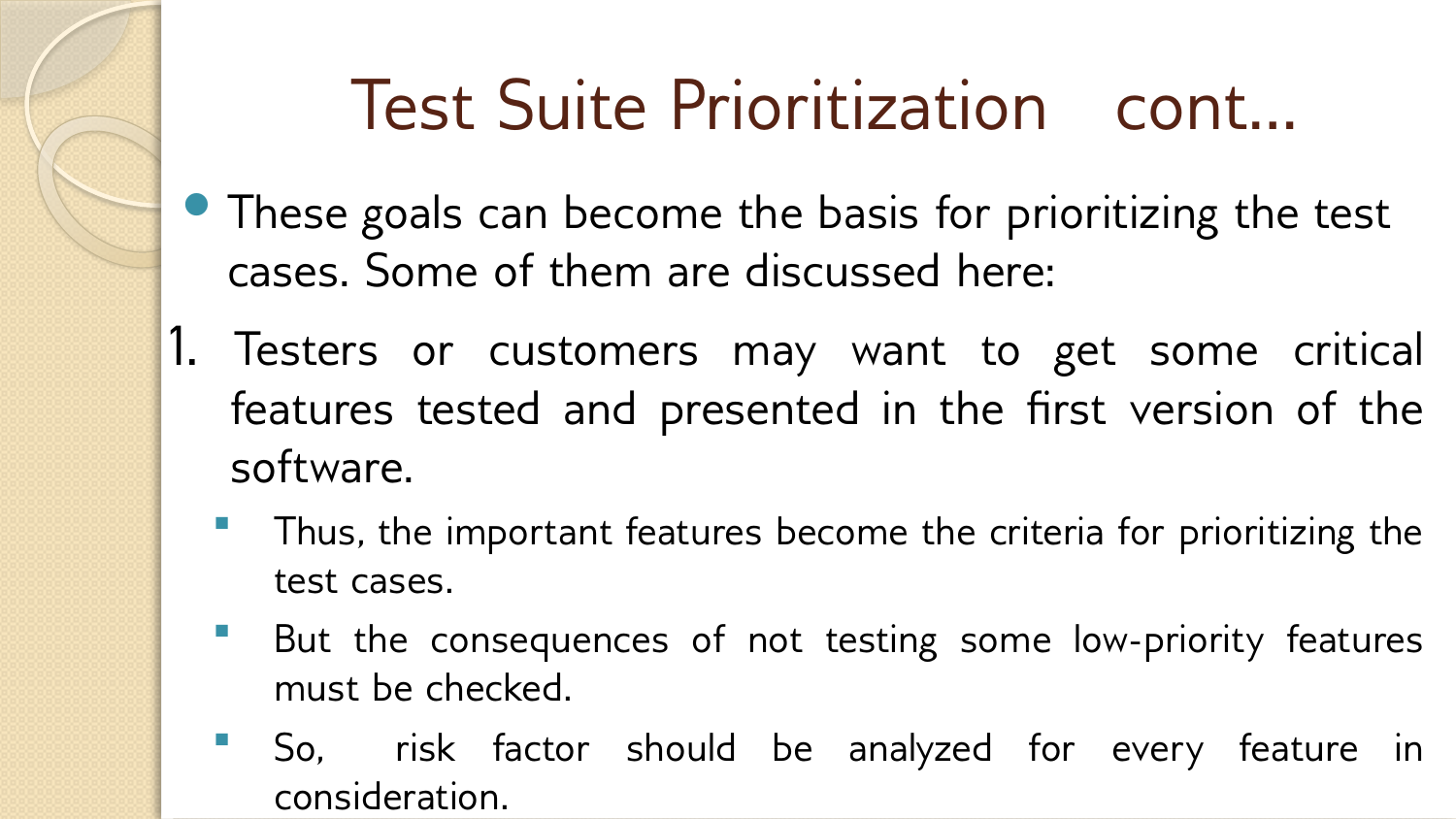

# Test Suite Prioritization   cont…
These goals can become the basis for prioritizing the test cases. Some of them are discussed here:
1. Testers or customers may want to get some critical features tested and presented in the first version of the software.
Thus, the important features become the criteria for prioritizing the test cases.
But the consequences of not testing some low-priority features must be checked.
So,  risk factor should be analyzed for every feature in consideration.